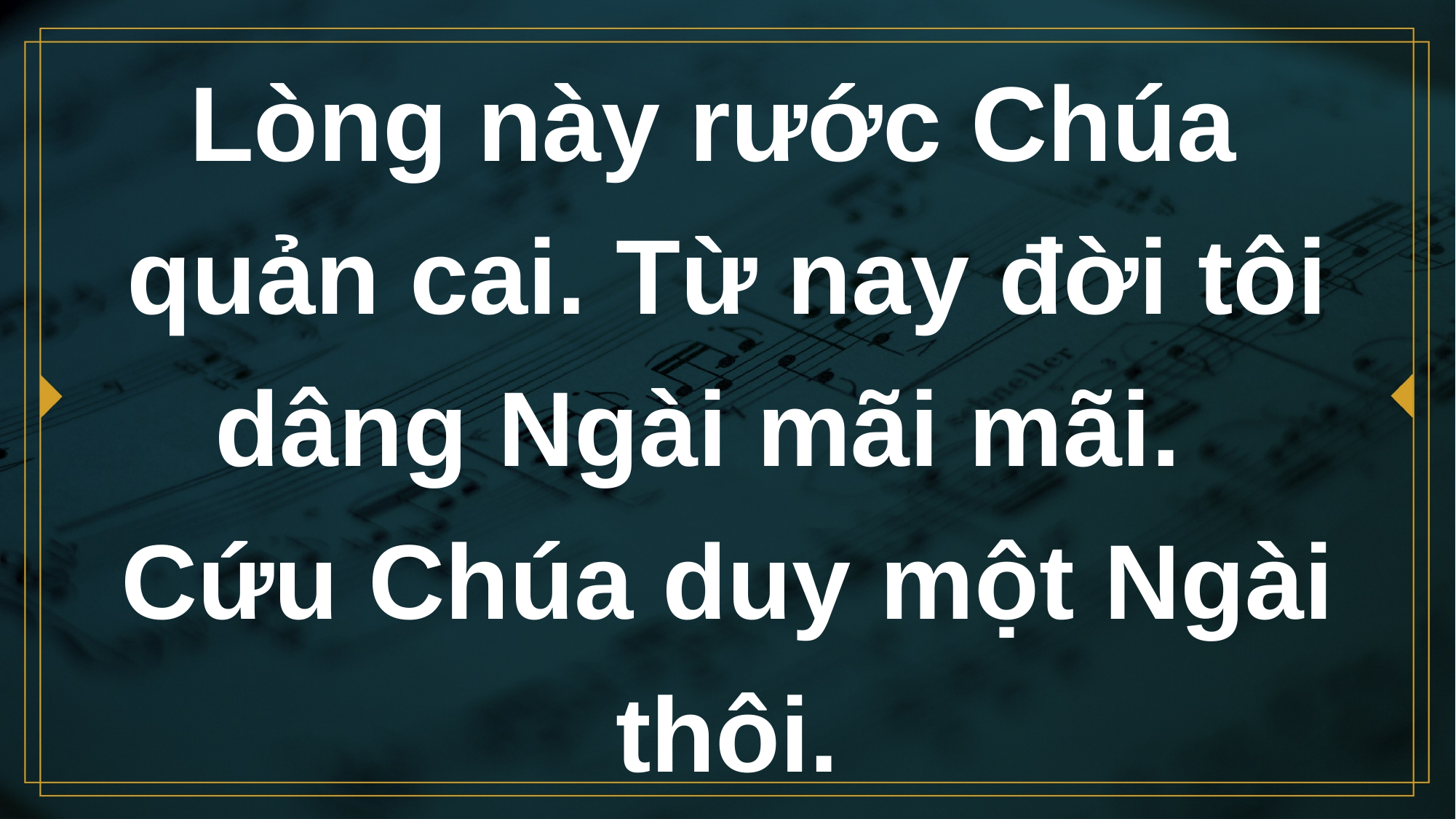

# Lòng này rước Chúa quản cai. Từ nay đời tôi dâng Ngài mãi mãi. Cứu Chúa duy một Ngài thôi.